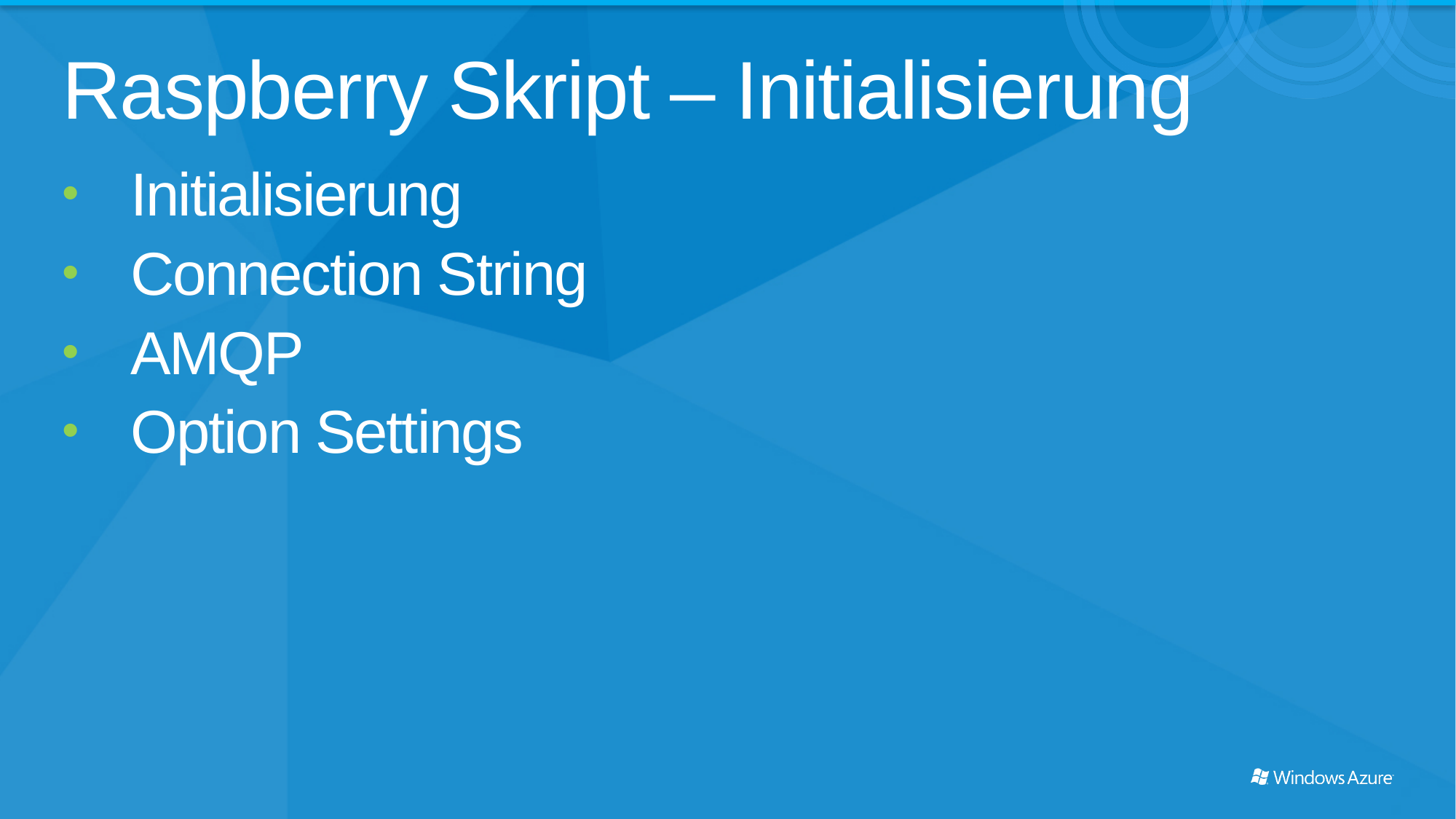

# Raspberry Skript – Initialisierung
Initialisierung
Connection String
AMQP
Option Settings